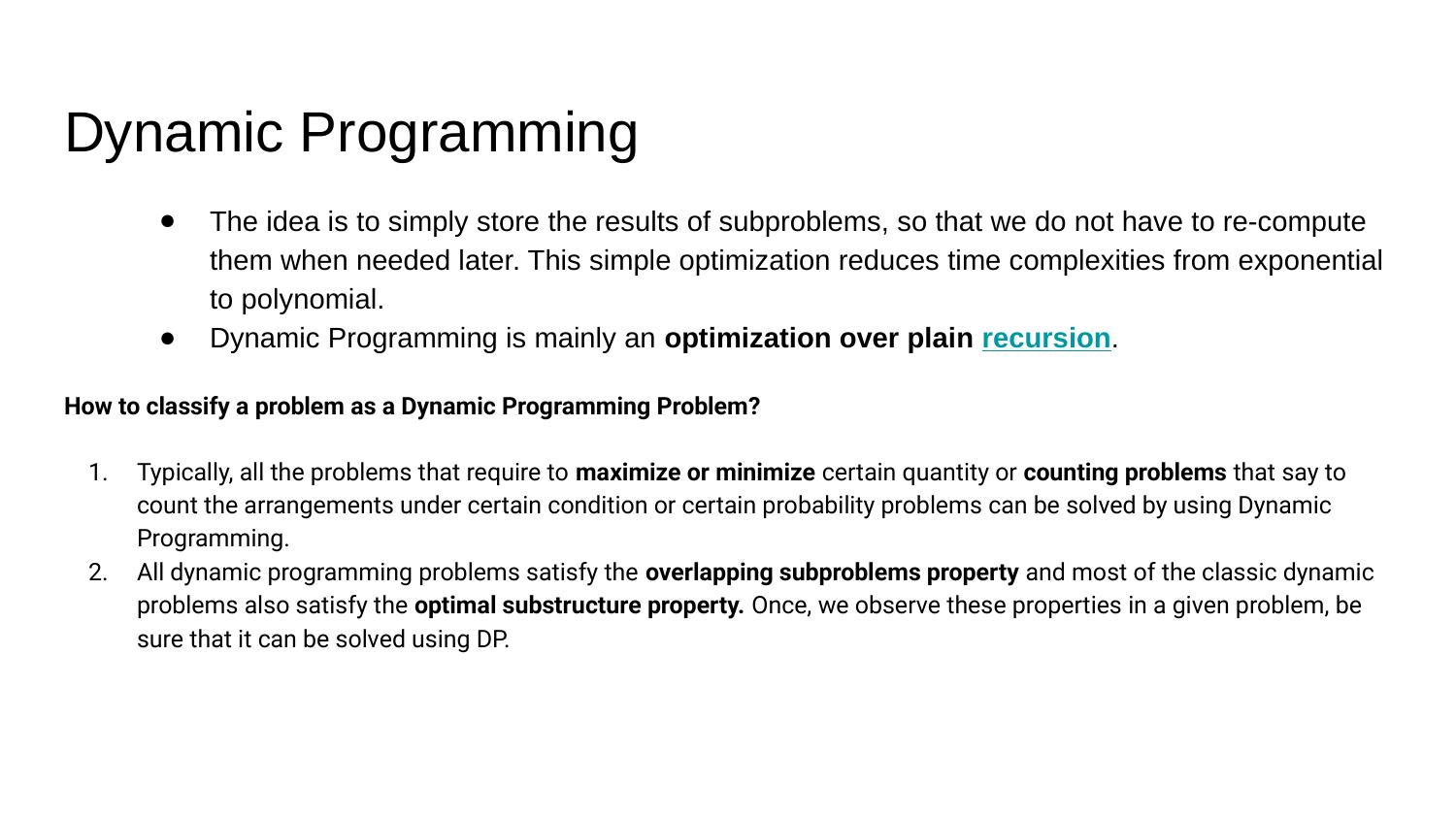

# Dynamic Programming

The idea is to simply store the results of subproblems, so that we do not have to re-compute them when needed later. This simple optimization reduces time complexities from exponential to polynomial.
Dynamic Programming is mainly an optimization over plain recursion.
How to classify a problem as a Dynamic Programming Problem?
Typically, all the problems that require to maximize or minimize certain quantity or counting problems that say to count the arrangements under certain condition or certain probability problems can be solved by using Dynamic Programming.
All dynamic programming problems satisfy the overlapping subproblems property and most of the classic dynamic problems also satisfy the optimal substructure property. Once, we observe these properties in a given problem, be sure that it can be solved using DP.